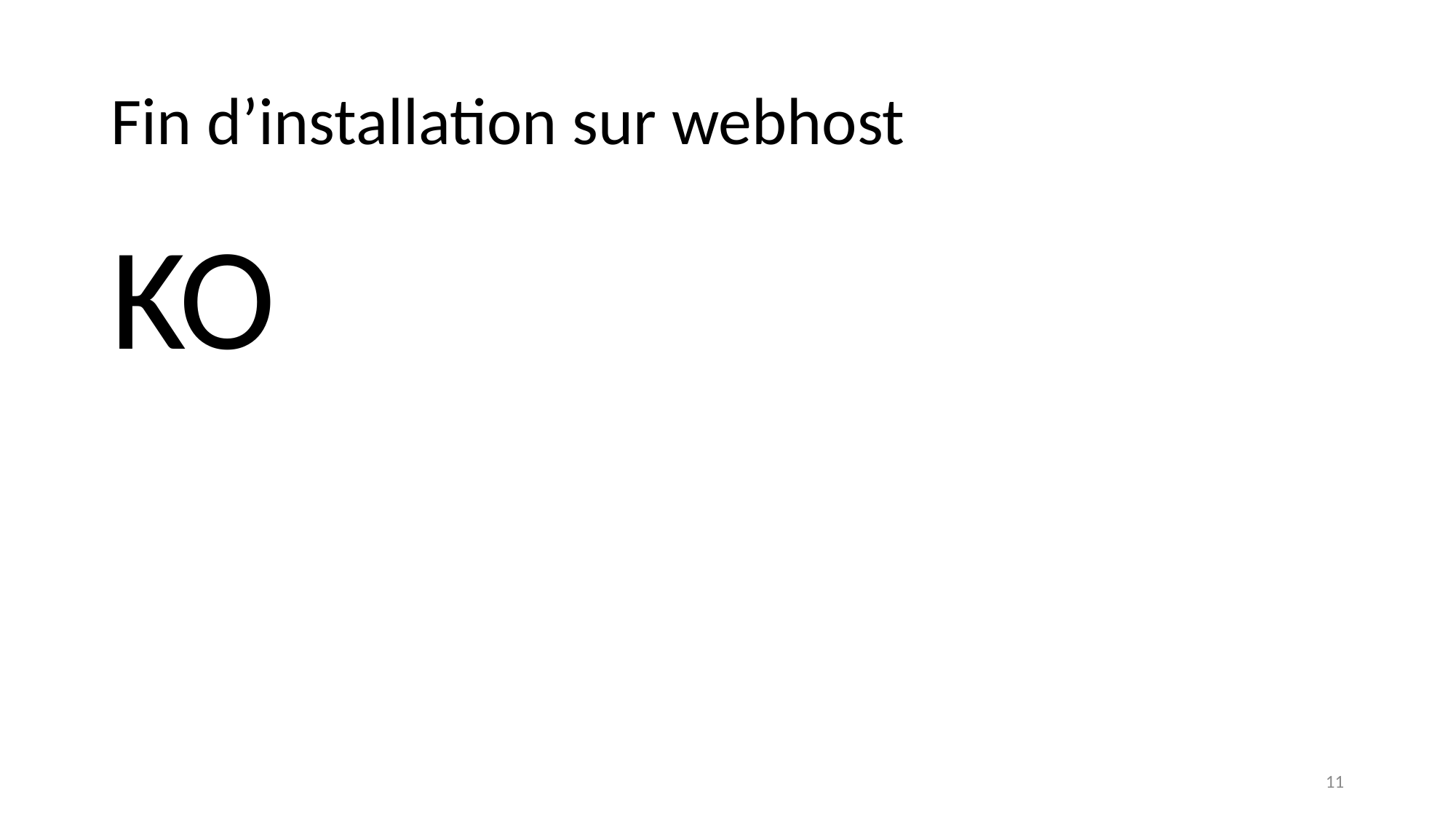

# Fin d’installation sur webhost
KO
11